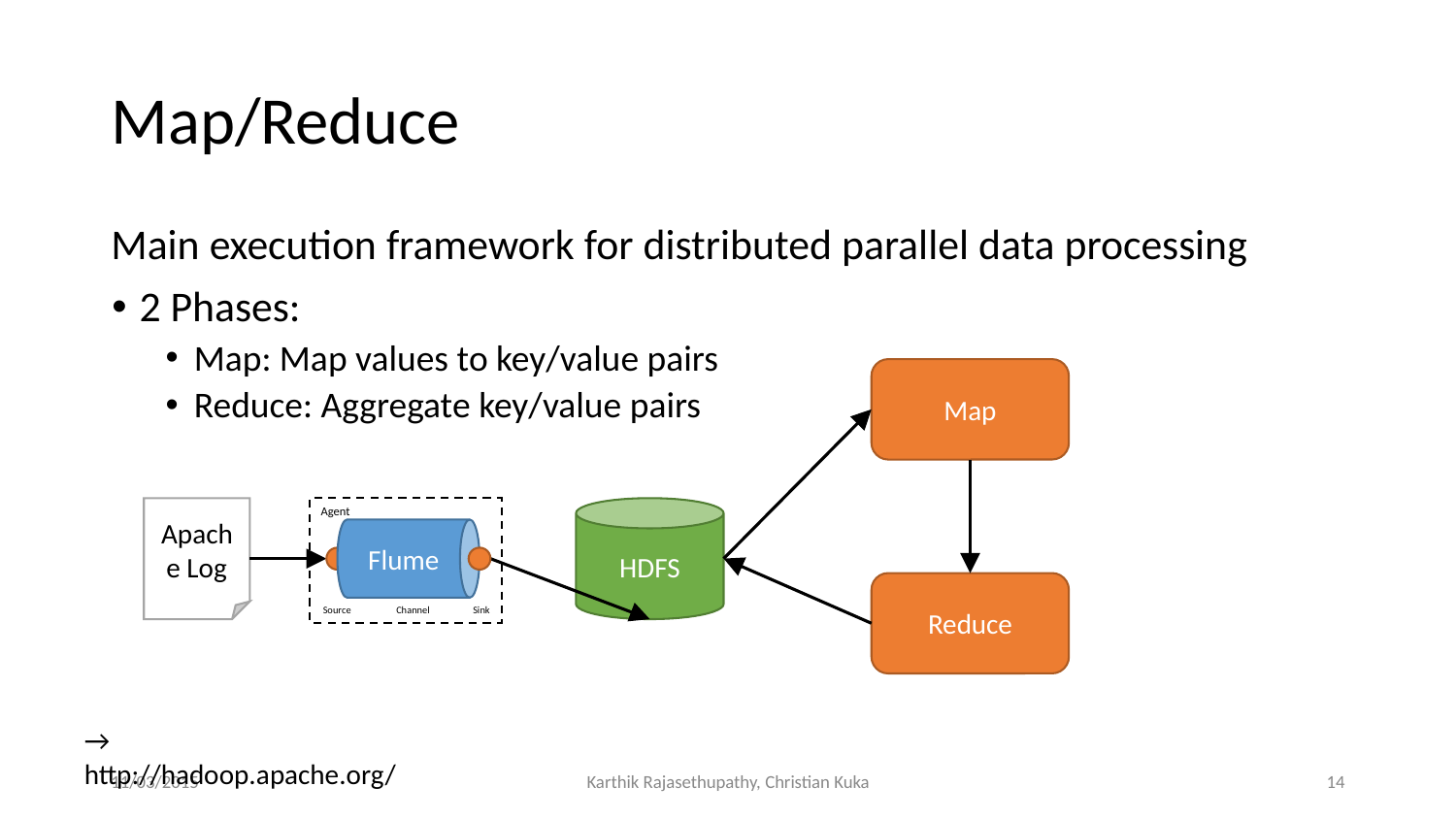

# Map/Reduce
Main execution framework for distributed parallel data processing
2 Phases:
Map: Map values to key/value pairs
Reduce: Aggregate key/value pairs
Map

Apache Log
Agent
HDFS
Flume

Source
Channel
Sink
Reduce
→ http://hadoop.apache.org/
11/03/2015
Karthik Rajasethupathy, Christian Kuka
14